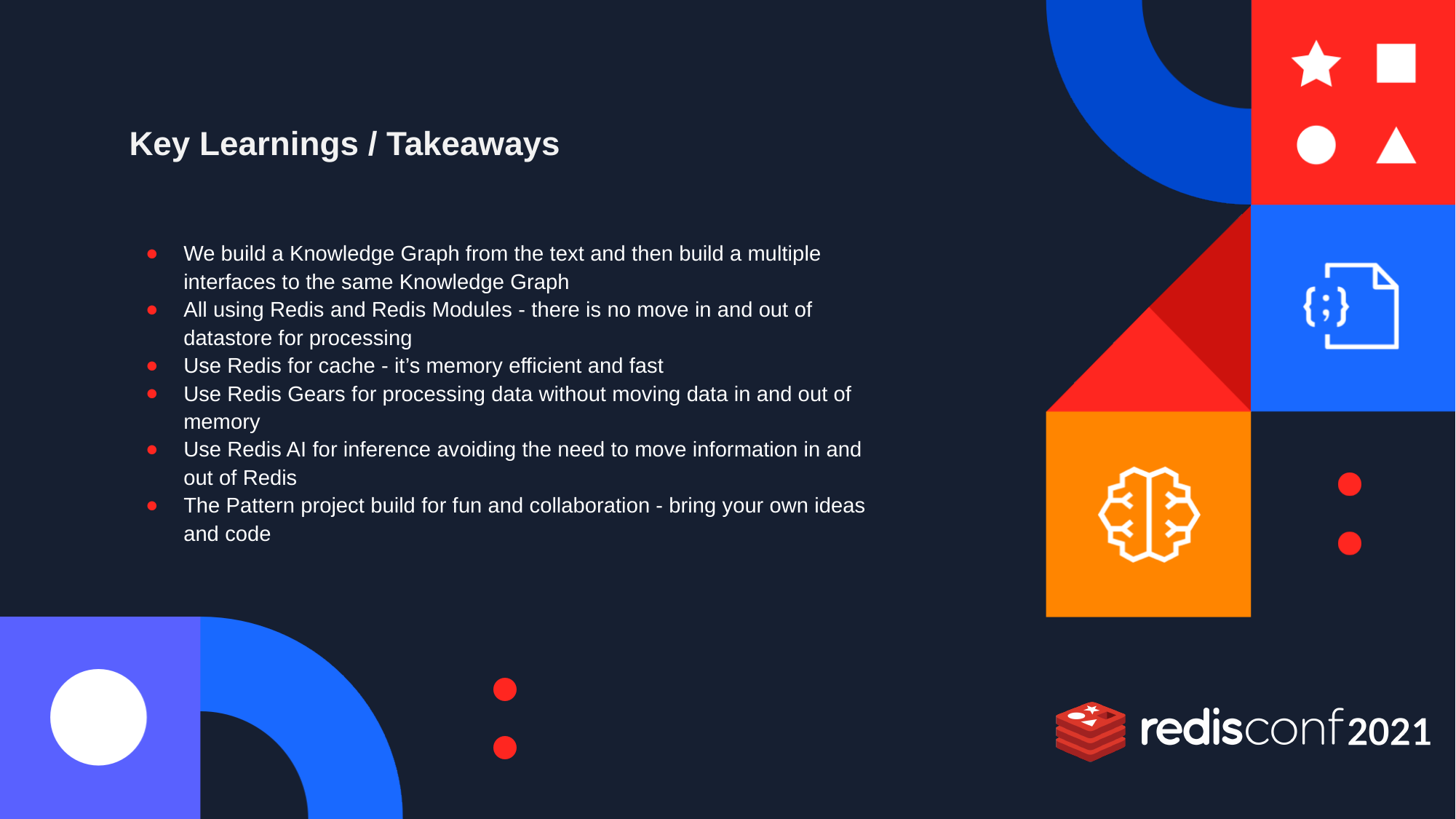

Key Learnings / Takeaways

We build a Knowledge Graph from the text and then build a multiple interfaces to the same Knowledge Graph
All using Redis and Redis Modules - there is no move in and out of datastore for processing
Use Redis for cache - it’s memory efficient and fast
Use Redis Gears for processing data without moving data in and out of memory
Use Redis AI for inference avoiding the need to move information in and out of Redis
The Pattern project build for fun and collaboration - bring your own ideas and code